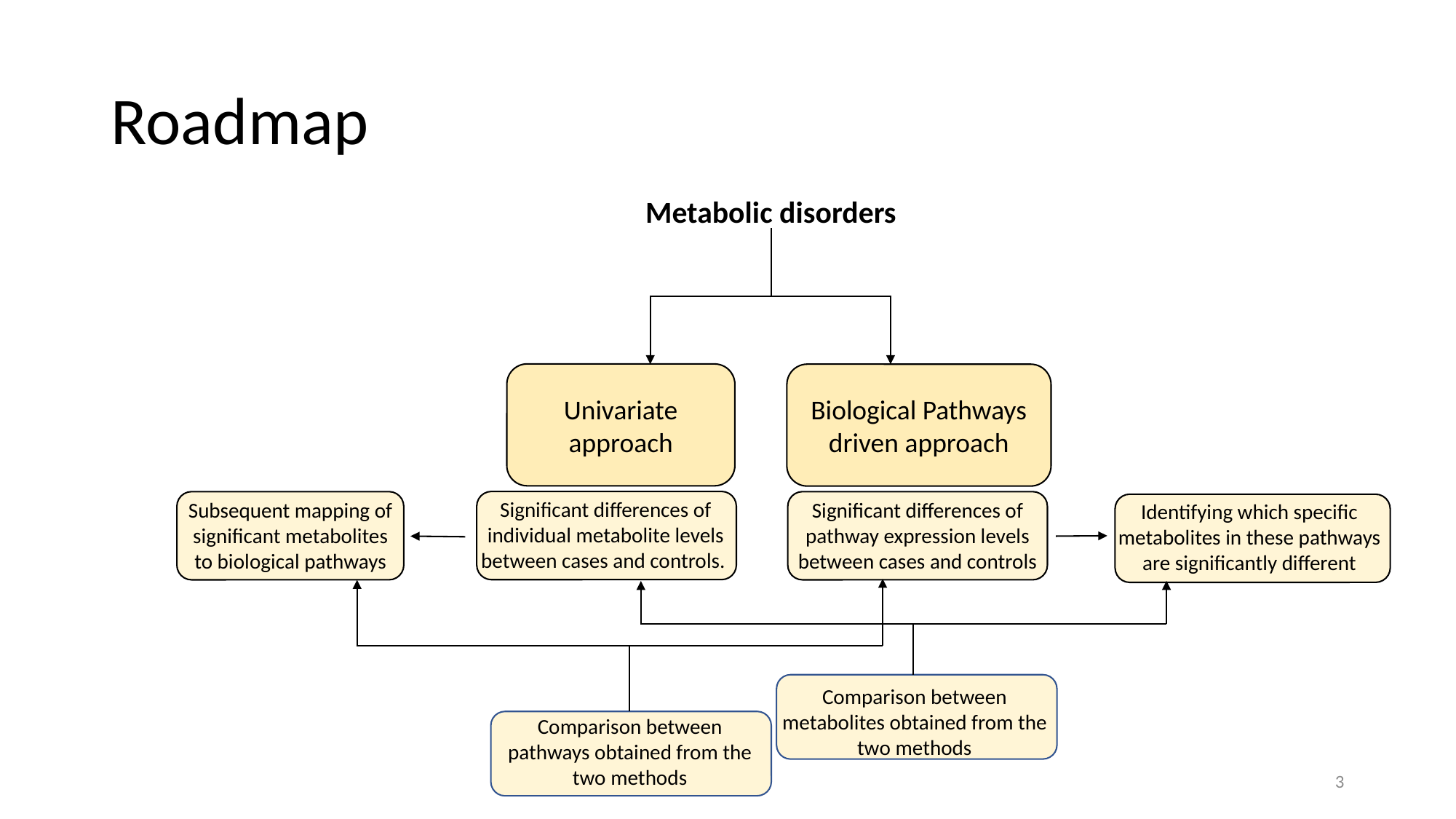

# Roadmap
Metabolic disorders
Univariate approach
Biological Pathways driven approach
Significant differences of individual metabolite levels between cases and controls.

Subsequent mapping of significant metabolites to biological pathways
Significant differences of pathway expression levels between cases and controls

Identifying which specific metabolites in these pathways are significantly different

Comparison between metabolites obtained from the two methods
Comparison between pathways obtained from the two methods

3